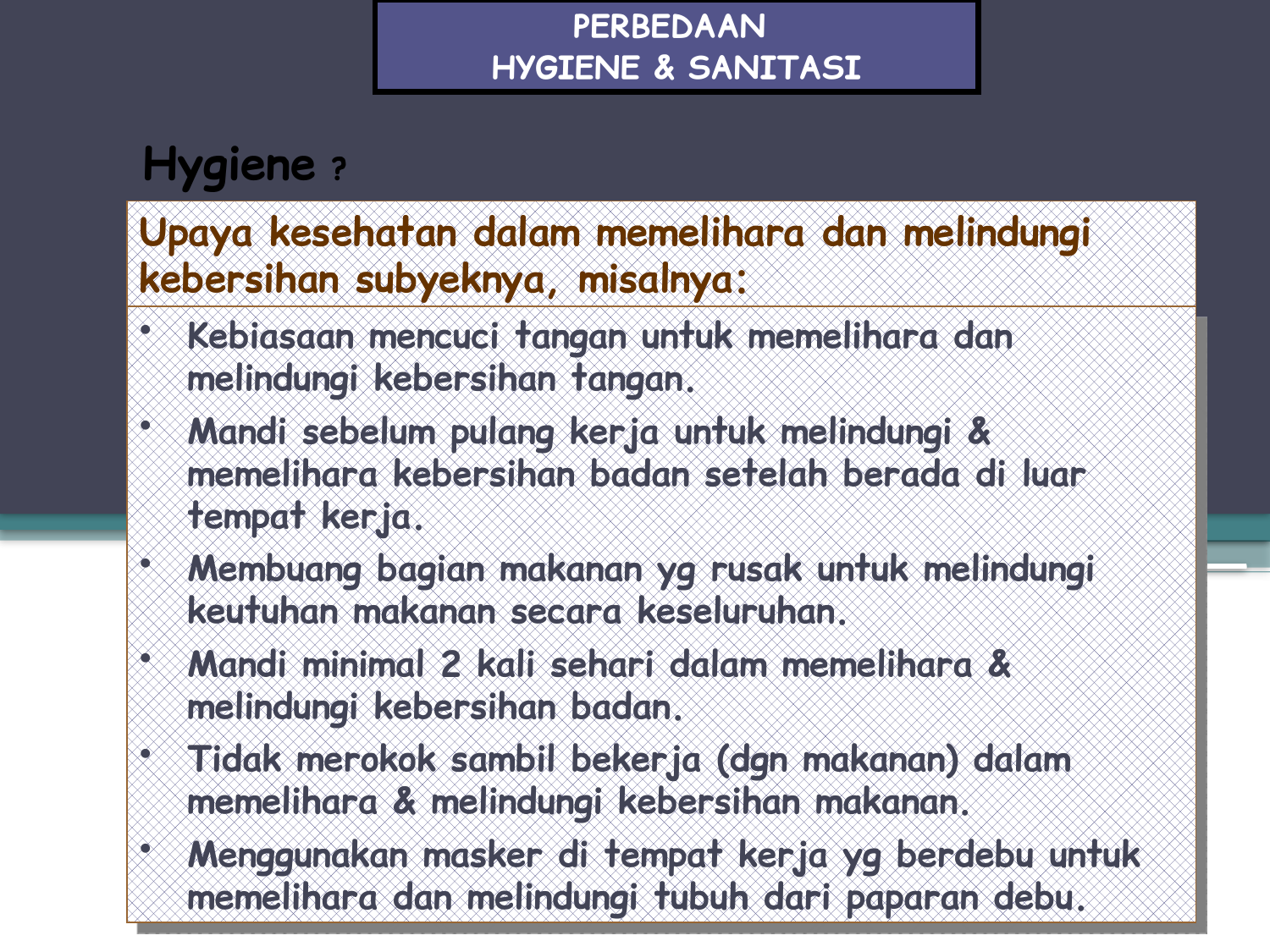

PERBEDAAN
HYGIENE & SANITASI
   Hygiene ?
Upaya kesehatan dalam memelihara dan melindungi kebersihan subyeknya, misalnya:
Kebiasaan mencuci tangan untuk memelihara dan melindungi kebersihan tangan.
Mandi sebelum pulang kerja untuk melindungi & memelihara kebersihan badan setelah berada di luar tempat kerja.
Membuang bagian makanan yg rusak untuk melindungi keutuhan makanan secara keseluruhan.
Mandi minimal 2 kali sehari dalam memelihara & melindungi kebersihan badan.
Tidak merokok sambil bekerja (dgn makanan) dalam memelihara & melindungi kebersihan makanan.
Menggunakan masker di tempat kerja yg berdebu untuk memelihara dan melindungi tubuh dari paparan debu.